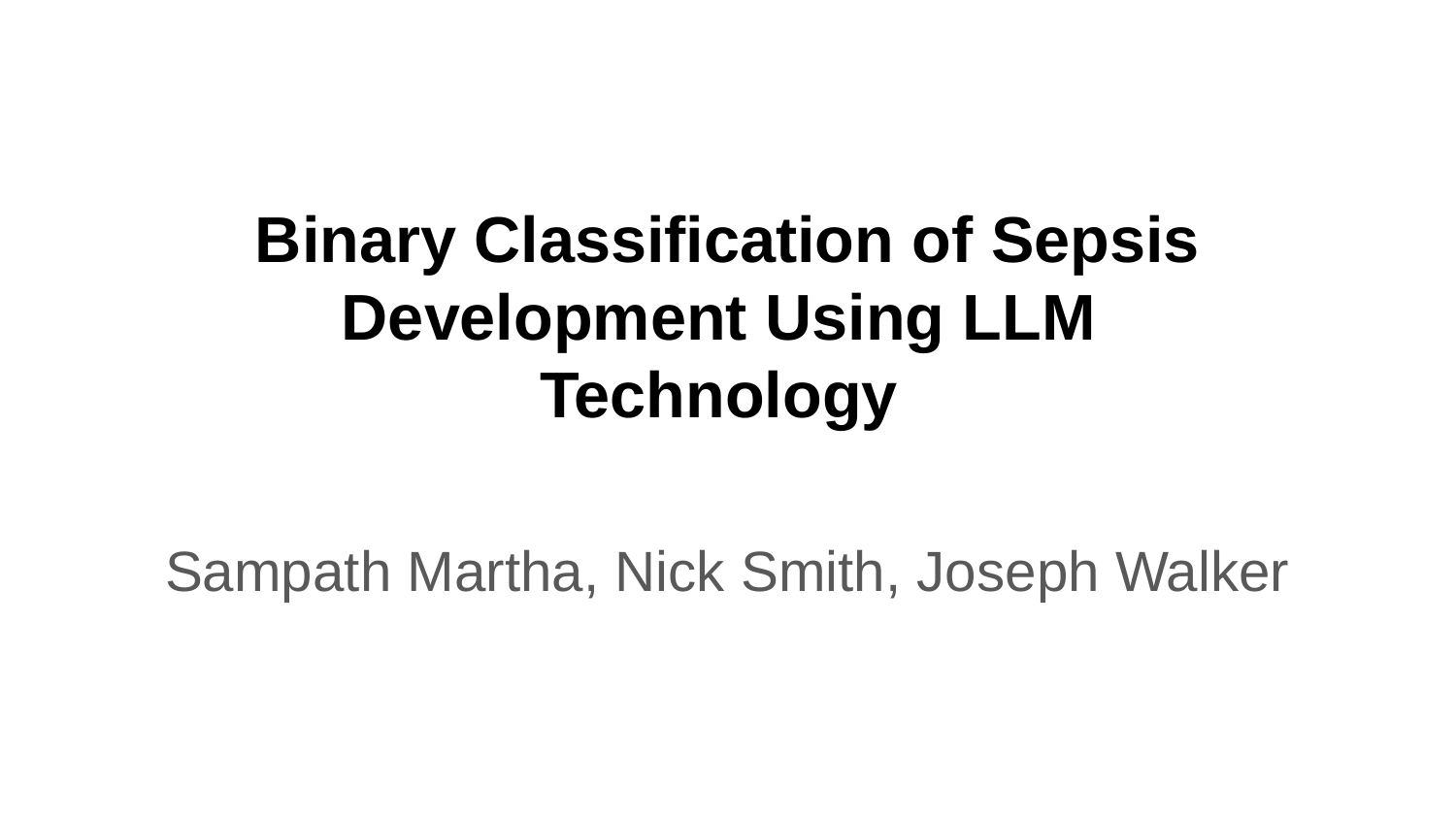

# Binary Classification of Sepsis Development Using LLM Technology
Sampath Martha, Nick Smith, Joseph Walker